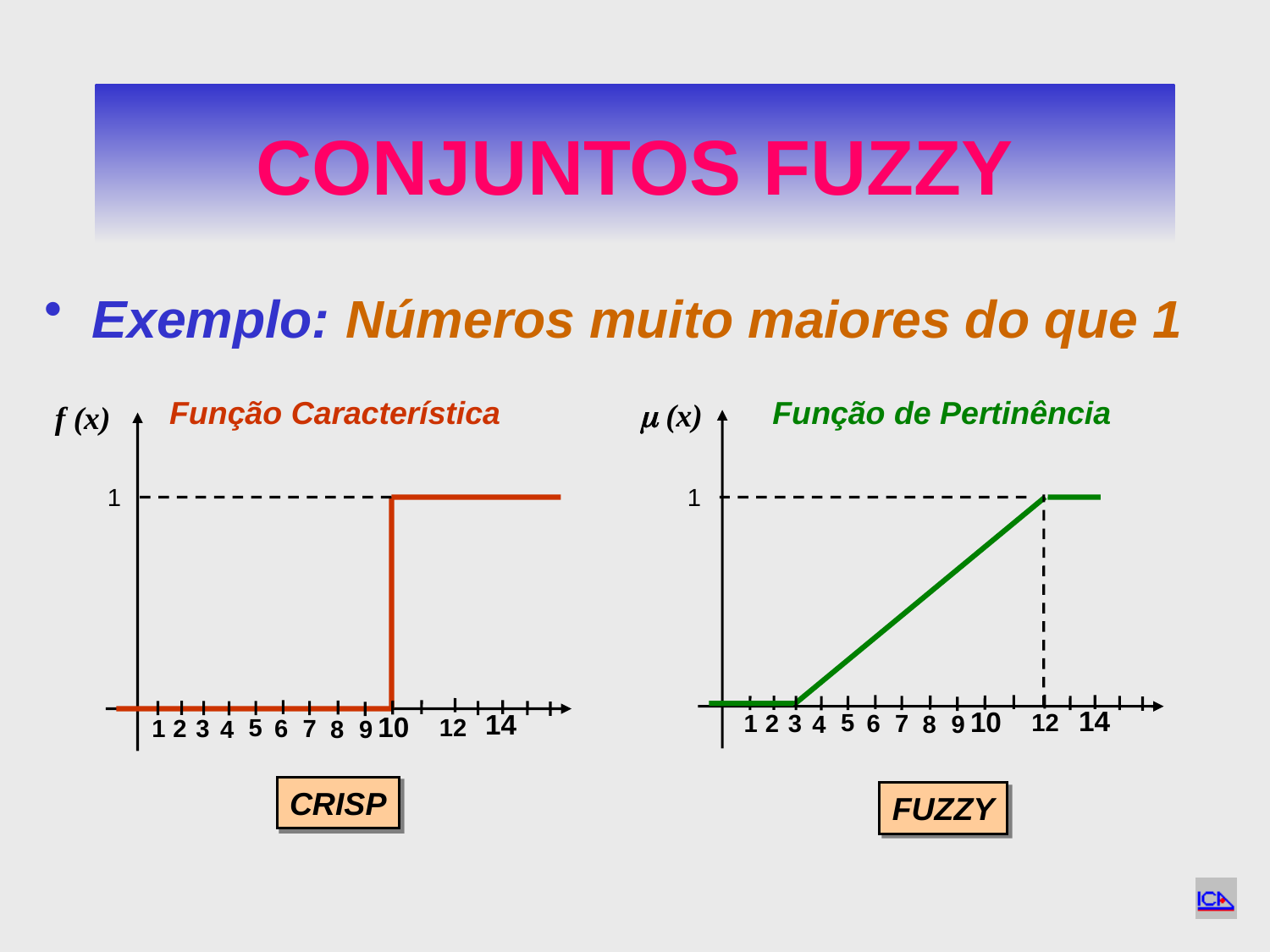

# CONJUNTOS FUZZY
Exemplo: Números muito maiores do que 1
Função Característica
Função de Pertinência
μ (x)
f (x)

1
1

14
10

12

14

5

1
2
3

6
7

4
8
9
10

12
5
1
2
3
6
7

4
8
9

CRISP
FUZZY